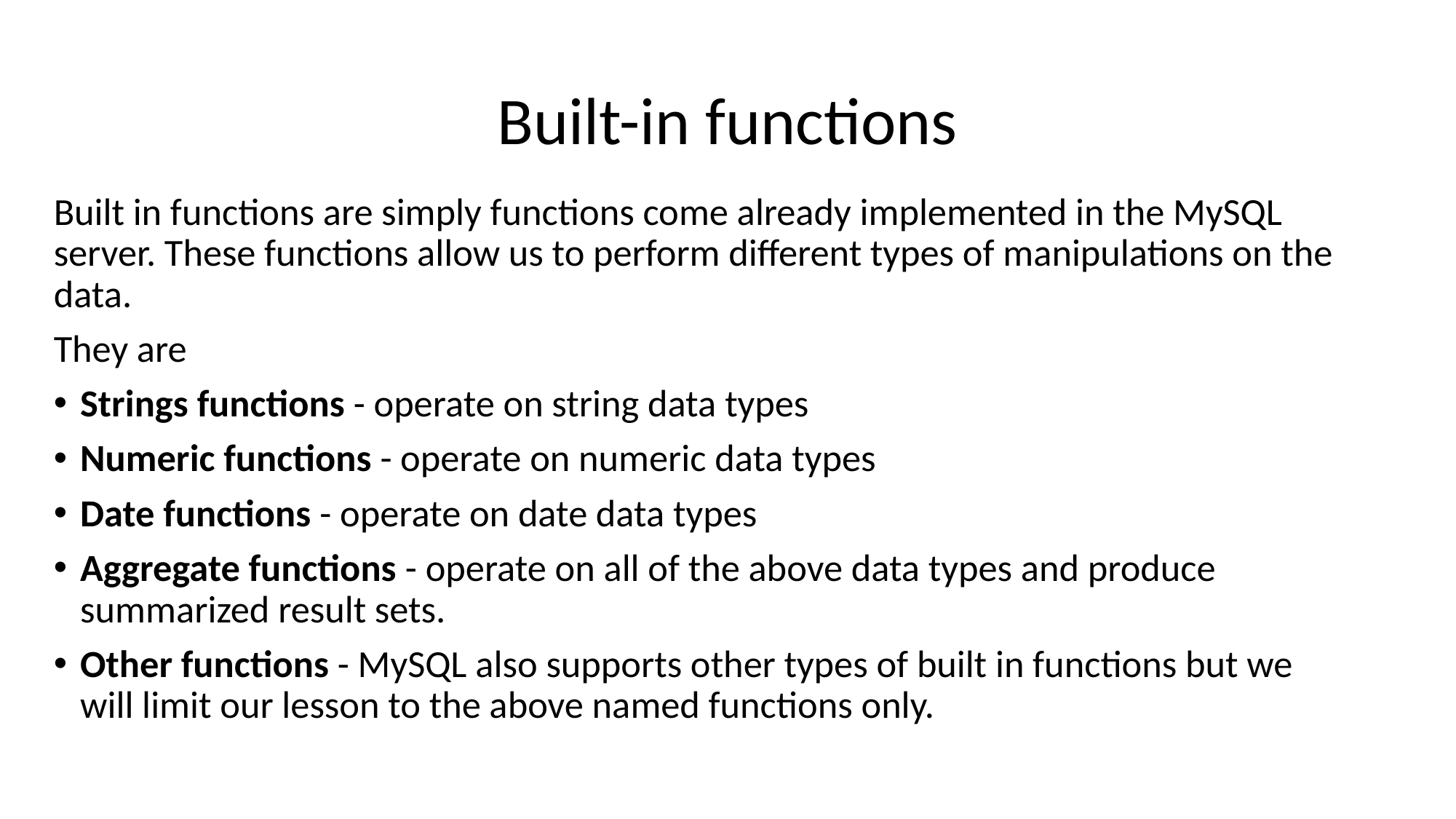

# Built-in functions
Built in functions are simply functions come already implemented in the MySQL server. These functions allow us to perform different types of manipulations on the data.
They are
Strings functions - operate on string data types
Numeric functions - operate on numeric data types
Date functions - operate on date data types
Aggregate functions - operate on all of the above data types and produce summarized result sets.
Other functions - MySQL also supports other types of built in functions but we will limit our lesson to the above named functions only.